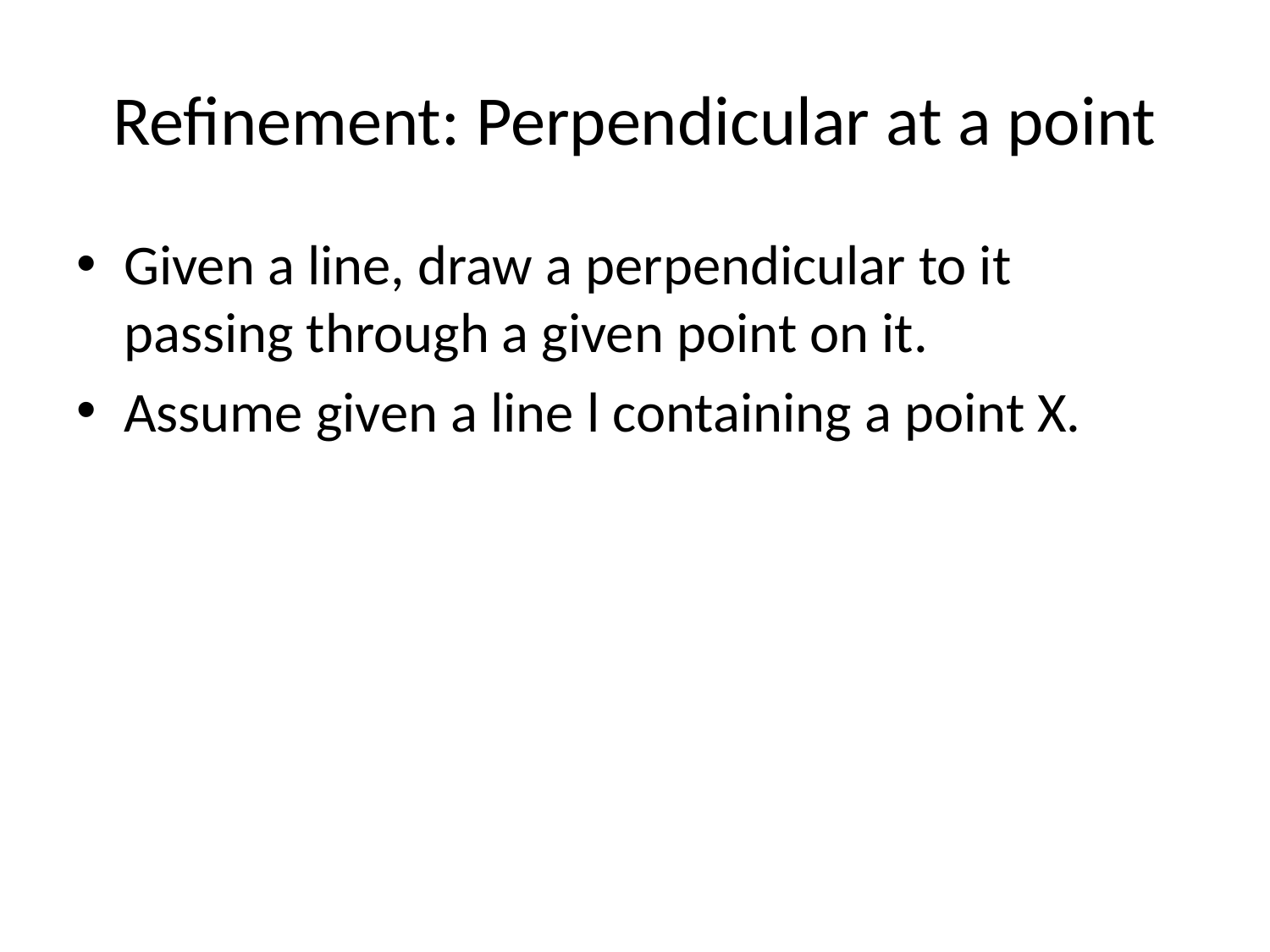

# Refinement: Perpendicular at a point
Given a line, draw a perpendicular to it passing through a given point on it.
Assume given a line l containing a point X.